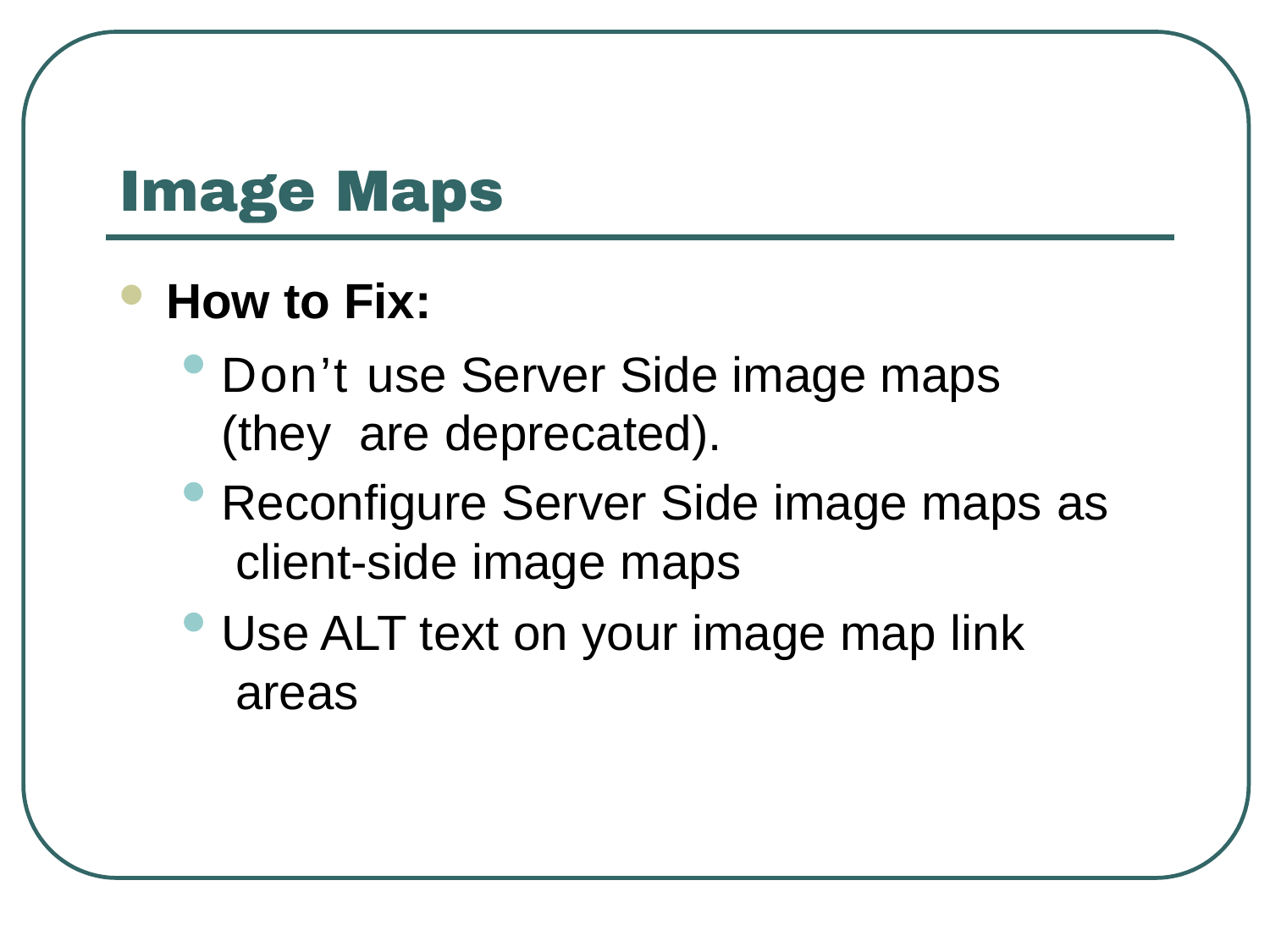

# Image Maps
How to Fix:
Don’t use Server Side image maps (they  are deprecated).
Reconfigure Server Side image maps as  client-side image maps
Use ALT text on your image map link  areas